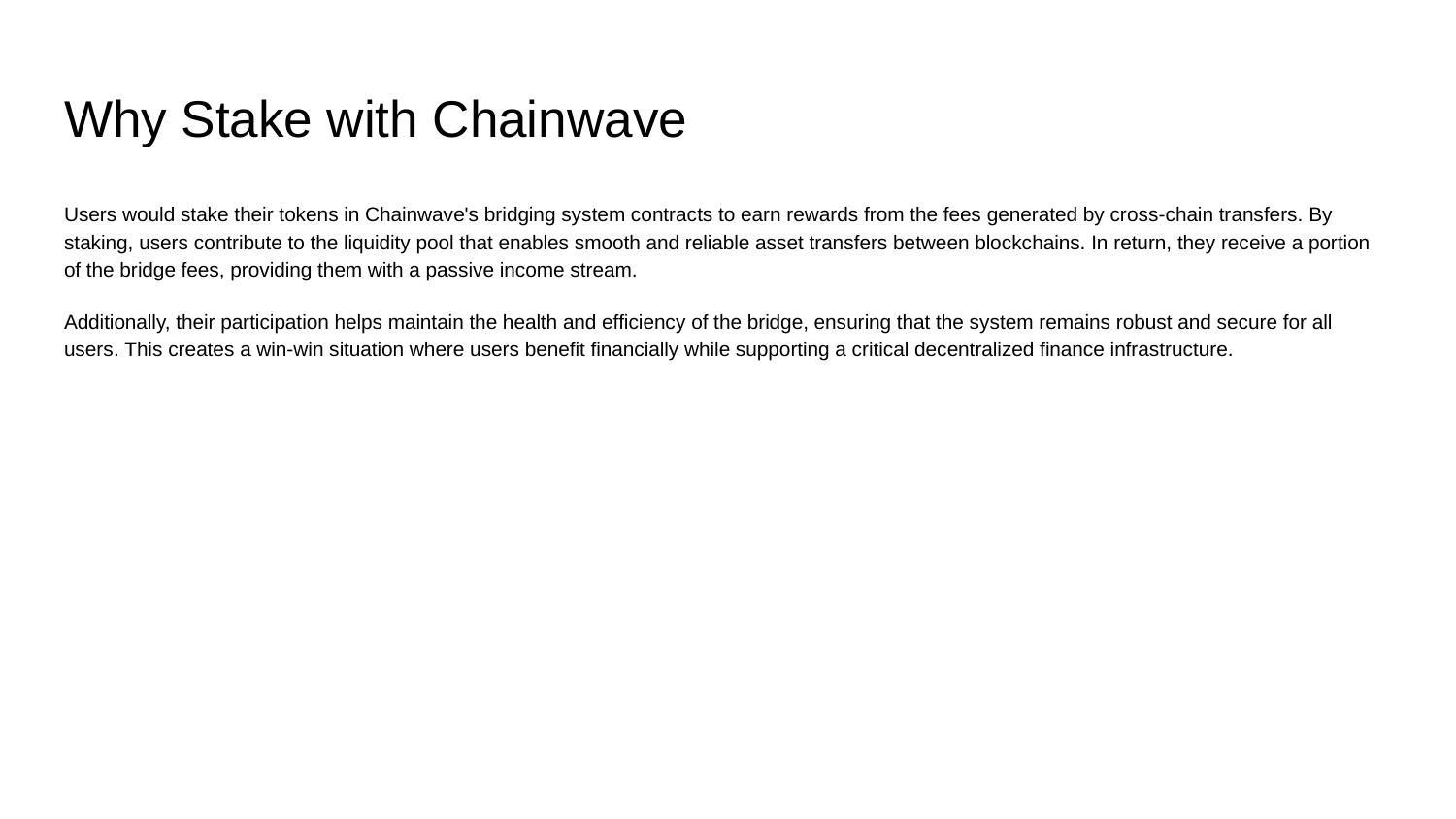

# Why Stake with Chainwave
Users would stake their tokens in Chainwave's bridging system contracts to earn rewards from the fees generated by cross-chain transfers. By staking, users contribute to the liquidity pool that enables smooth and reliable asset transfers between blockchains. In return, they receive a portion of the bridge fees, providing them with a passive income stream.
Additionally, their participation helps maintain the health and efficiency of the bridge, ensuring that the system remains robust and secure for all users. This creates a win-win situation where users benefit financially while supporting a critical decentralized finance infrastructure.